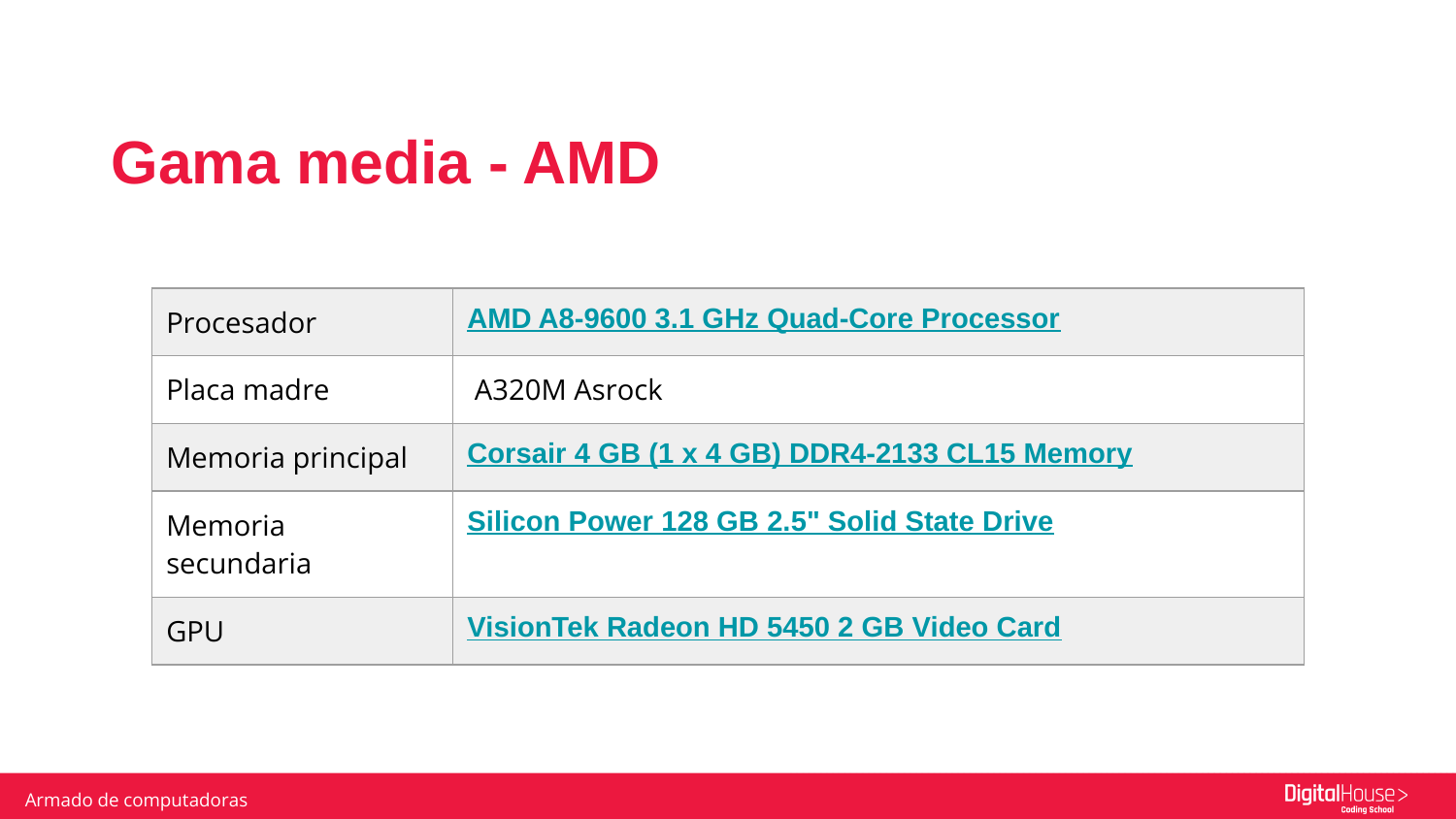

Gama media - AMD

| Procesador | AMD A8-9600 3.1 GHz Quad-Core Processor |
| --- | --- |
| Placa madre | A320M Asrock |
| Memoria principal | Corsair 4 GB (1 x 4 GB) DDR4-2133 CL15 Memory |
| Memoria secundaria | Silicon Power 128 GB 2.5" Solid State Drive |
| GPU | VisionTek Radeon HD 5450 2 GB Video Card |